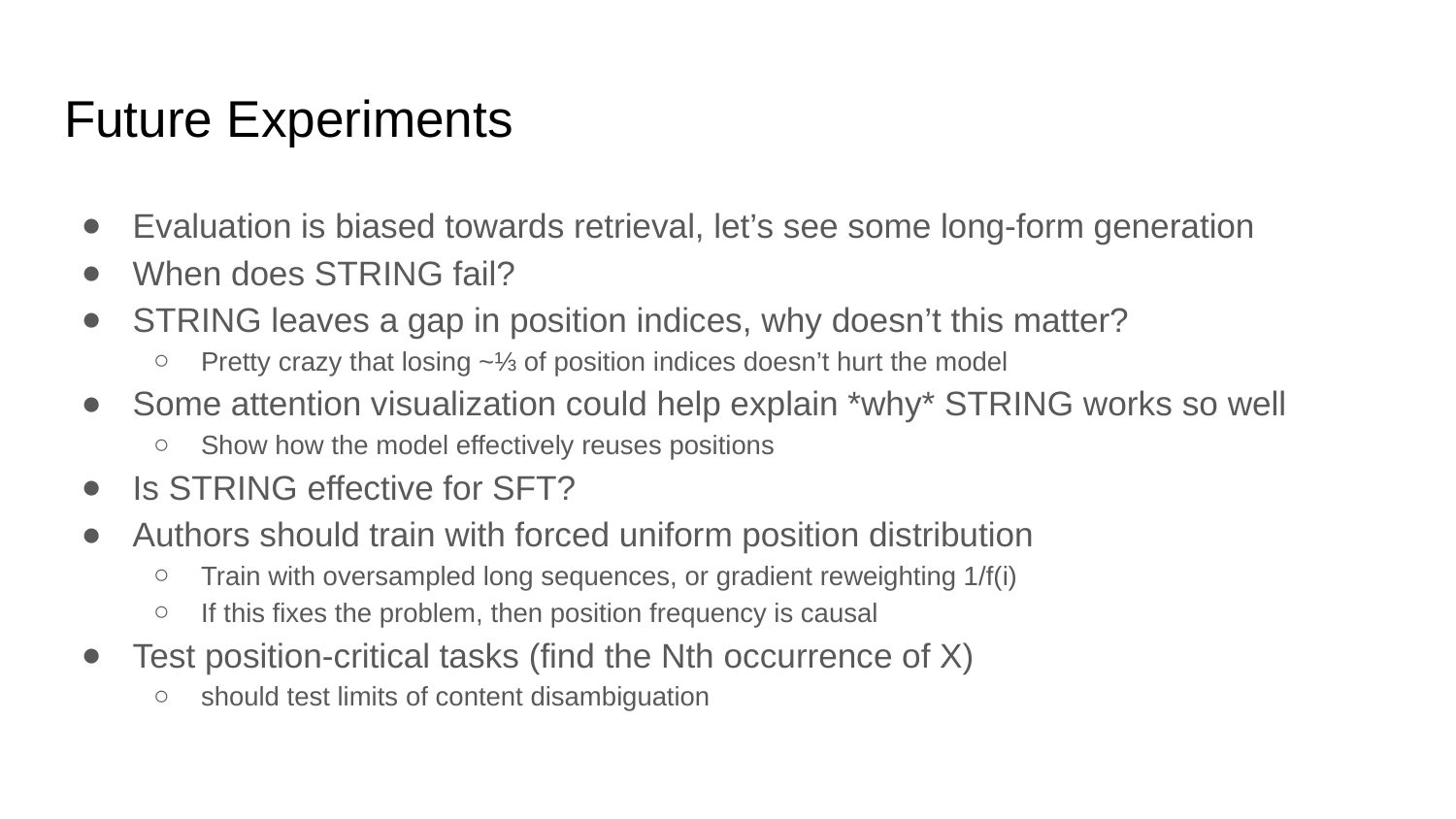

# Future Experiments
Evaluation is biased towards retrieval, let’s see some long-form generation
When does STRING fail?
STRING leaves a gap in position indices, why doesn’t this matter?
Pretty crazy that losing ~⅓ of position indices doesn’t hurt the model
Some attention visualization could help explain *why* STRING works so well
Show how the model effectively reuses positions
Is STRING effective for SFT?
Authors should train with forced uniform position distribution
Train with oversampled long sequences, or gradient reweighting 1/f(i)
If this fixes the problem, then position frequency is causal
Test position-critical tasks (find the Nth occurrence of X)
should test limits of content disambiguation